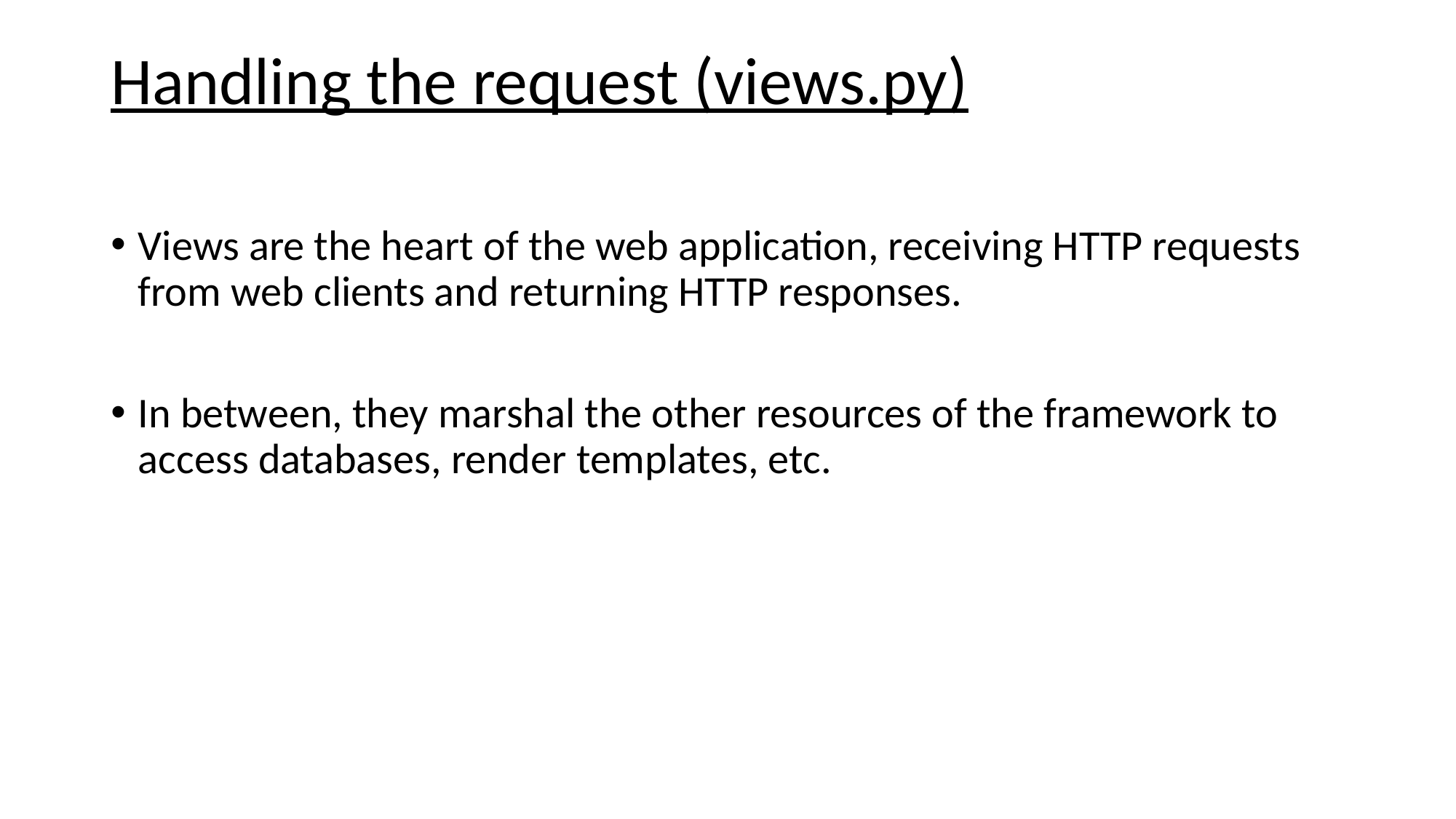

# Handling the request (views.py)
Views are the heart of the web application, receiving HTTP requests from web clients and returning HTTP responses.

In between, they marshal the other resources of the framework to access databases, render templates, etc.